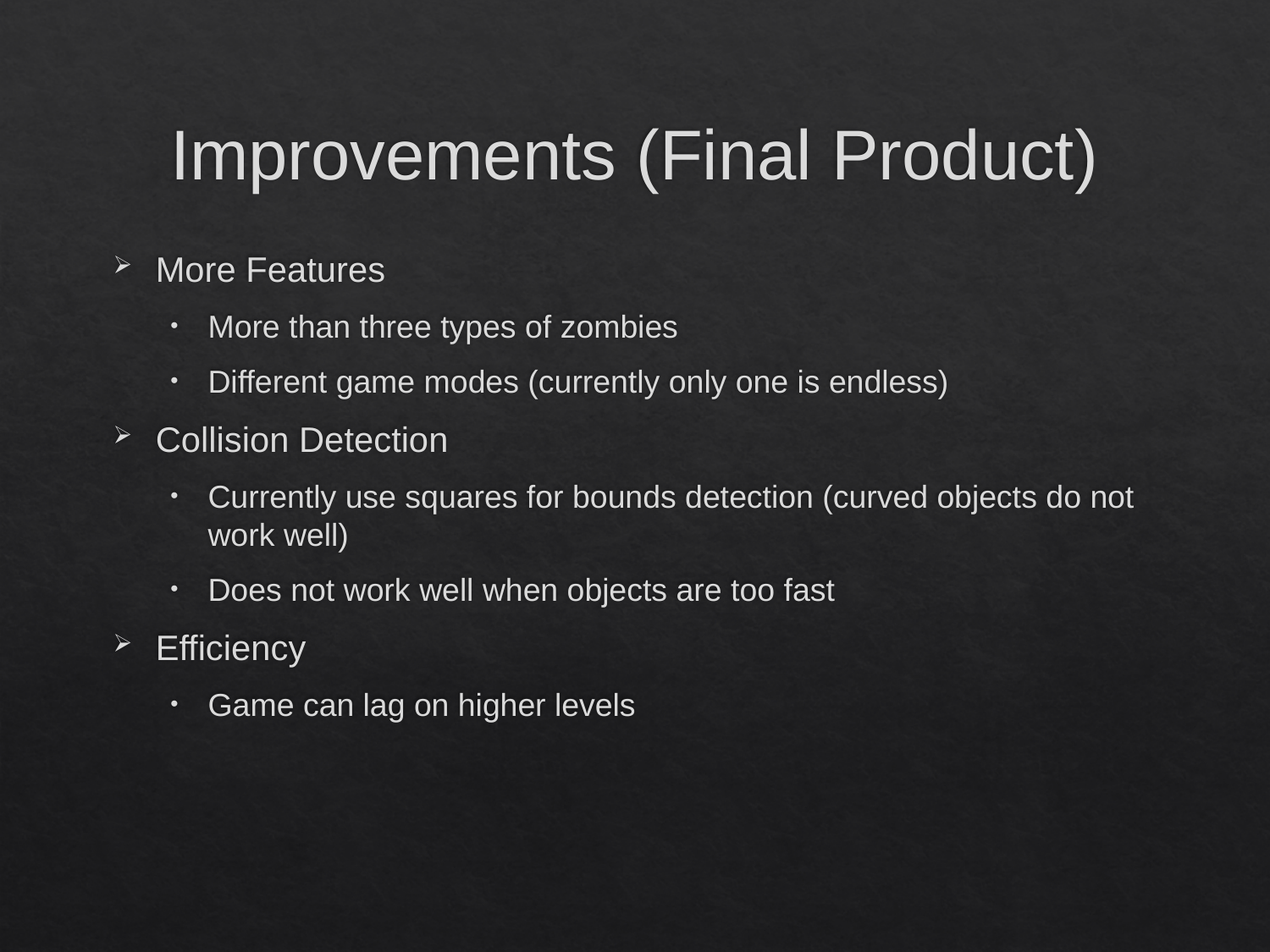

# Improvements (Final Product)
More Features
More than three types of zombies
Different game modes (currently only one is endless)
Collision Detection
Currently use squares for bounds detection (curved objects do not work well)
Does not work well when objects are too fast
Efficiency
Game can lag on higher levels